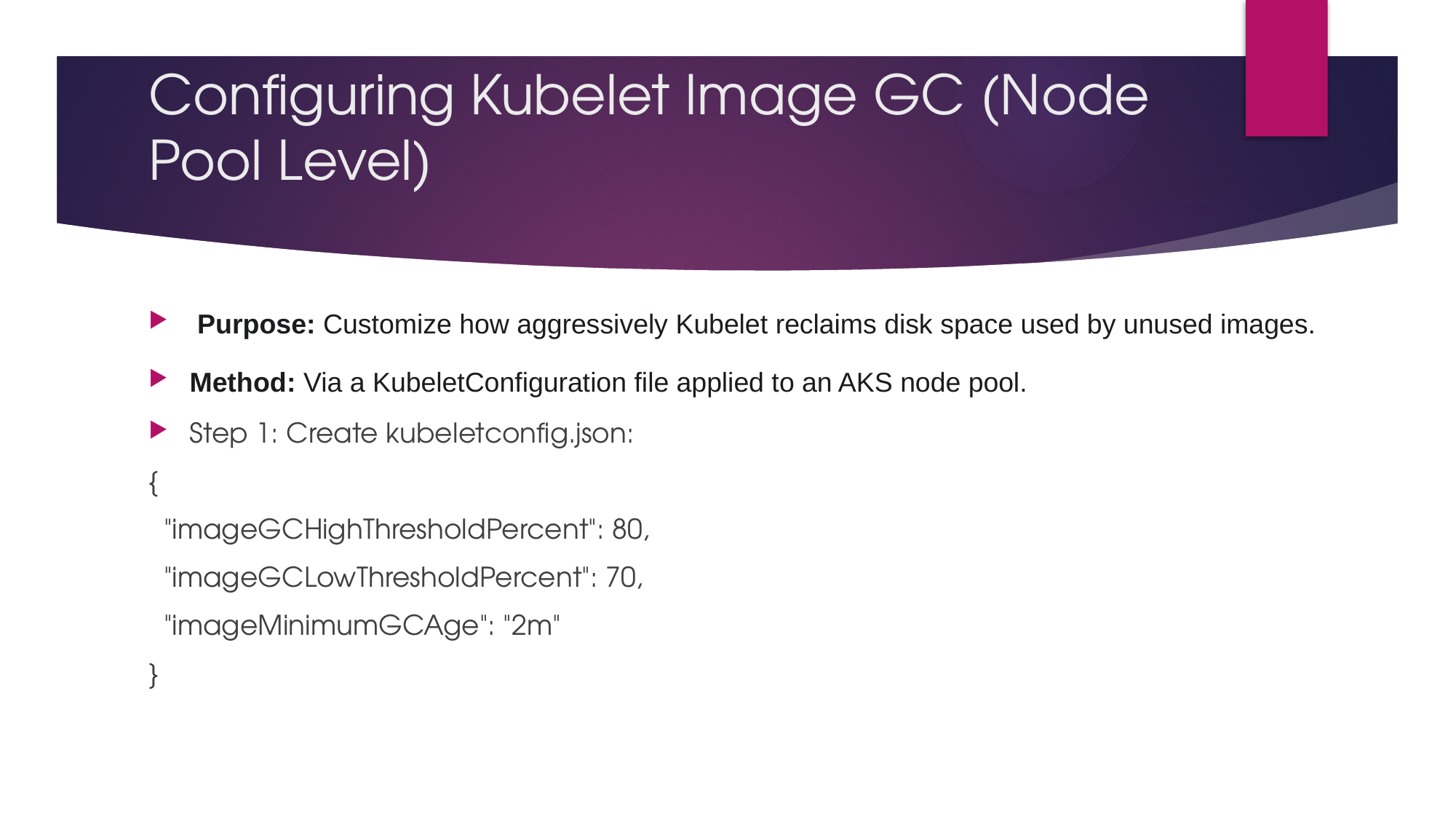

# Configuring Kubelet Image GC (Node Pool Level)
 Purpose: Customize how aggressively Kubelet reclaims disk space used by unused images.
Method: Via a KubeletConfiguration file applied to an AKS node pool.
Step 1: Create kubeletconfig.json:
{
  "imageGCHighThresholdPercent": 80,
  "imageGCLowThresholdPercent": 70,
  "imageMinimumGCAge": "2m"
}